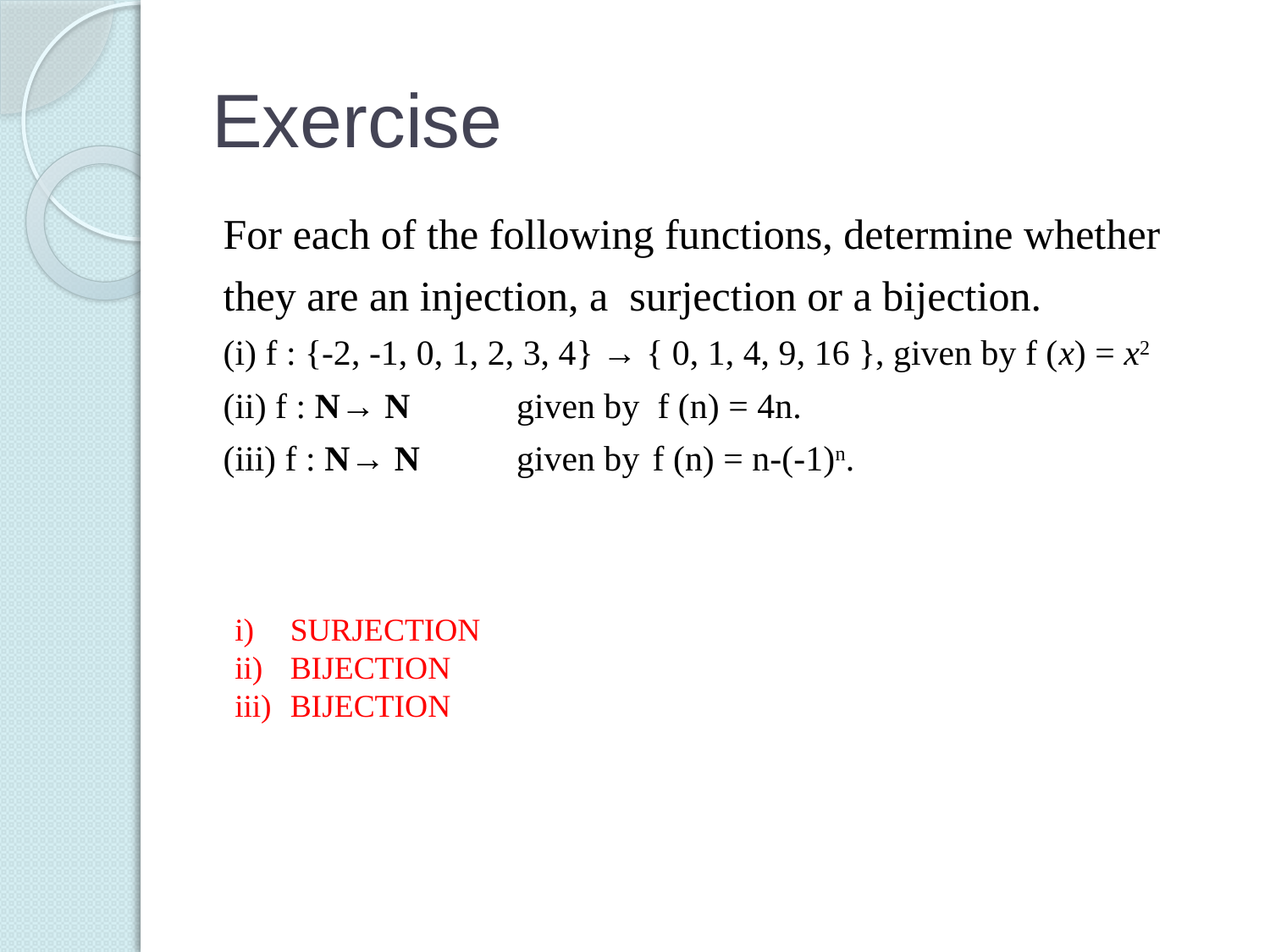

# Exercise
For each of the following functions, determine whether
they are an injection, a  surjection or a bijection.
(i) f : {-2, -1, 0, 1, 2, 3, 4} → { 0, 1, 4, 9, 16 }, given by f (x) = x2
(ii) f : N→ N 	given by  f (n) = 4n.
(iii) f : N→ N 	given by	 f (n) = n-(-1)n.
SURJECTION
BIJECTION
BIJECTION